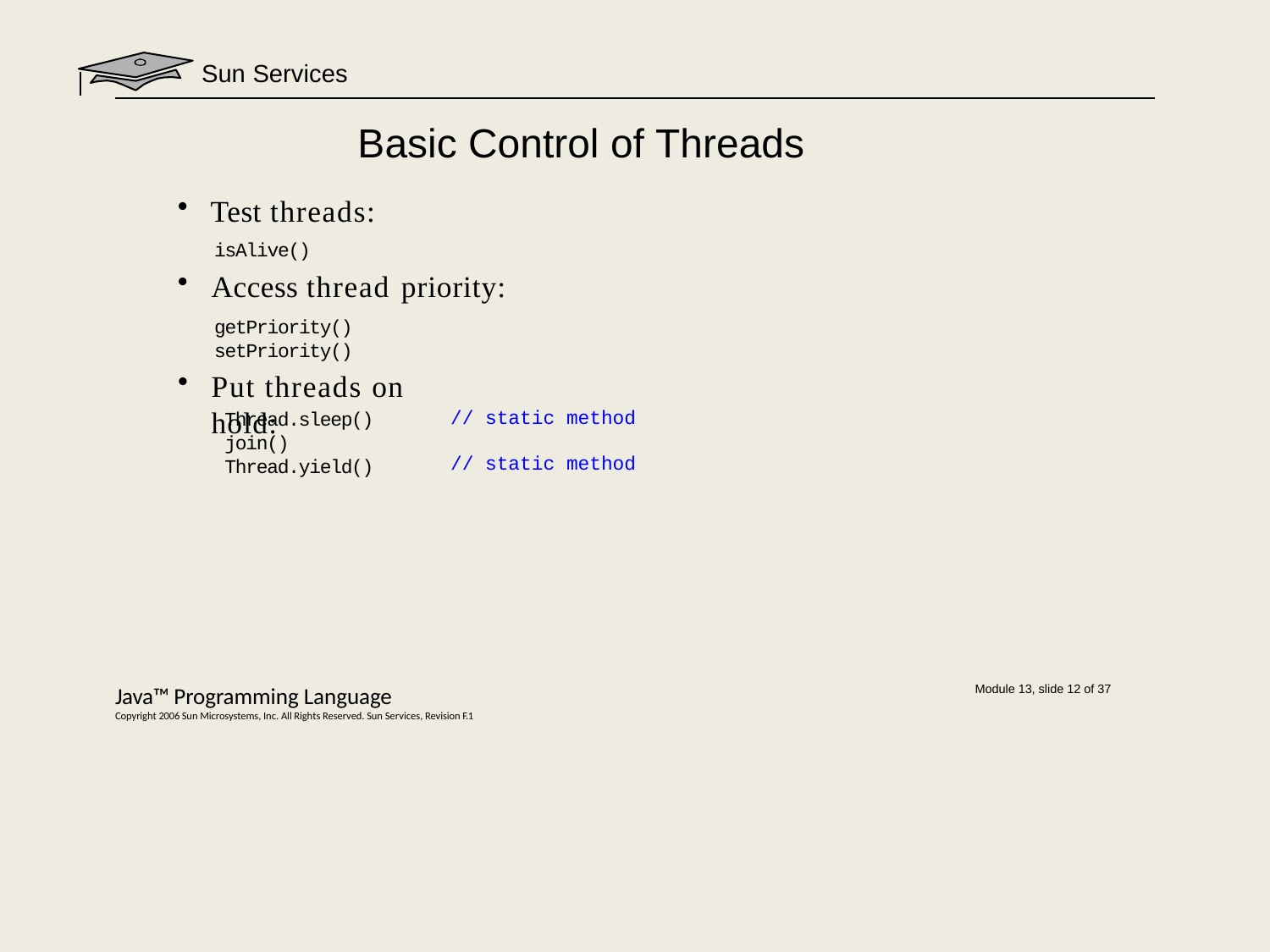

Sun Services

# Basic Control of Threads
Test threads:
isAlive()
Access thread priority:
getPriority()  setPriority()
Put threads on hold:
Thread.sleep()  join()  Thread.yield()
// static method
// static method
Java™ Programming Language
Copyright 2006 Sun Microsystems, Inc. All Rights Reserved. Sun Services, Revision F.1
Module 13, slide 12 of 37